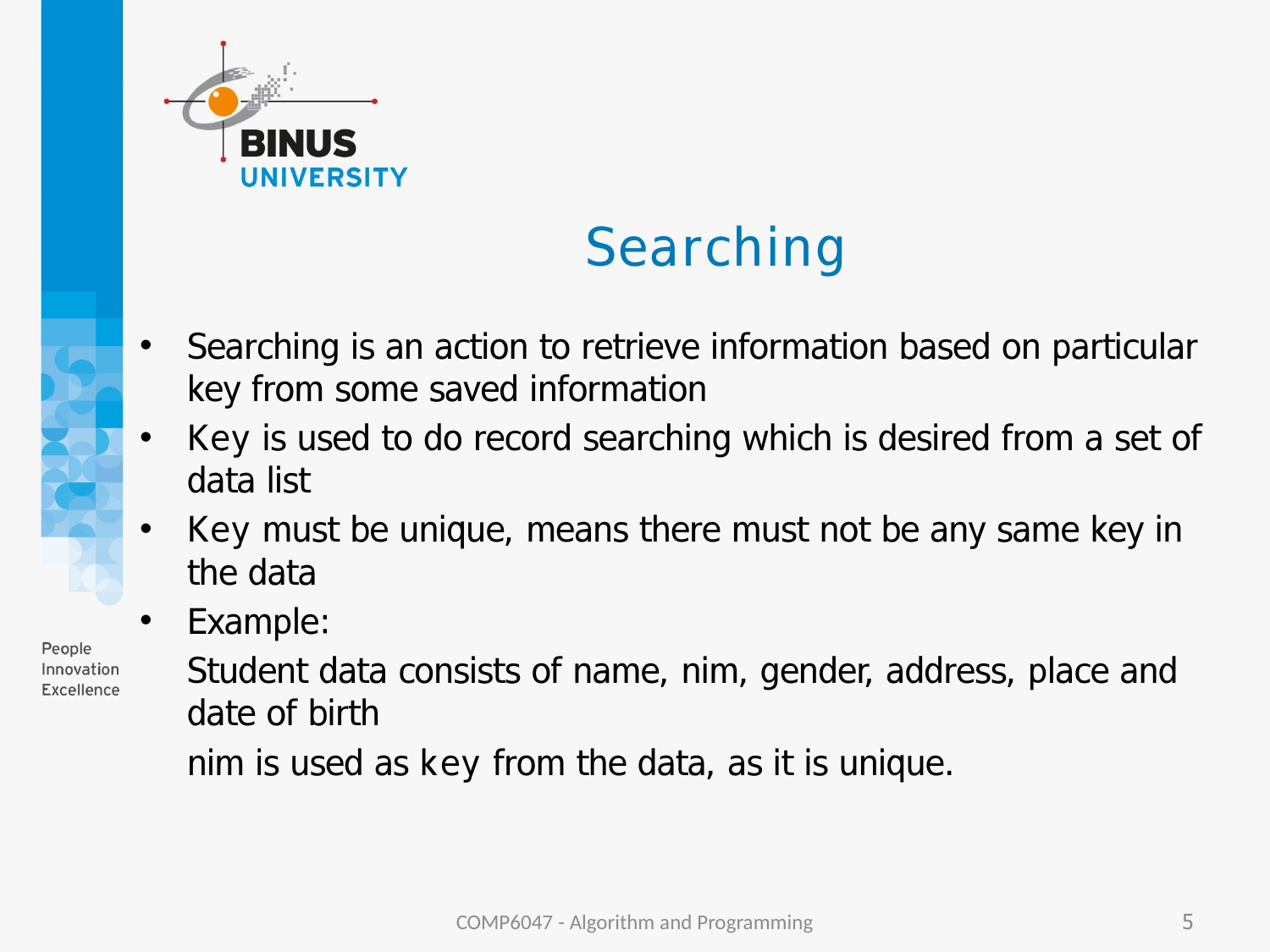

# Searching
Searching is an action to retrieve information based on particular key from some saved information
Key is used to do record searching which is desired from a set of data list
Key must be unique, means there must not be any same key in the data
Example:
	Student data consists of name, nim, gender, address, place and date of birth
	nim is used as key from the data, as it is unique.
COMP6047 - Algorithm and Programming
5